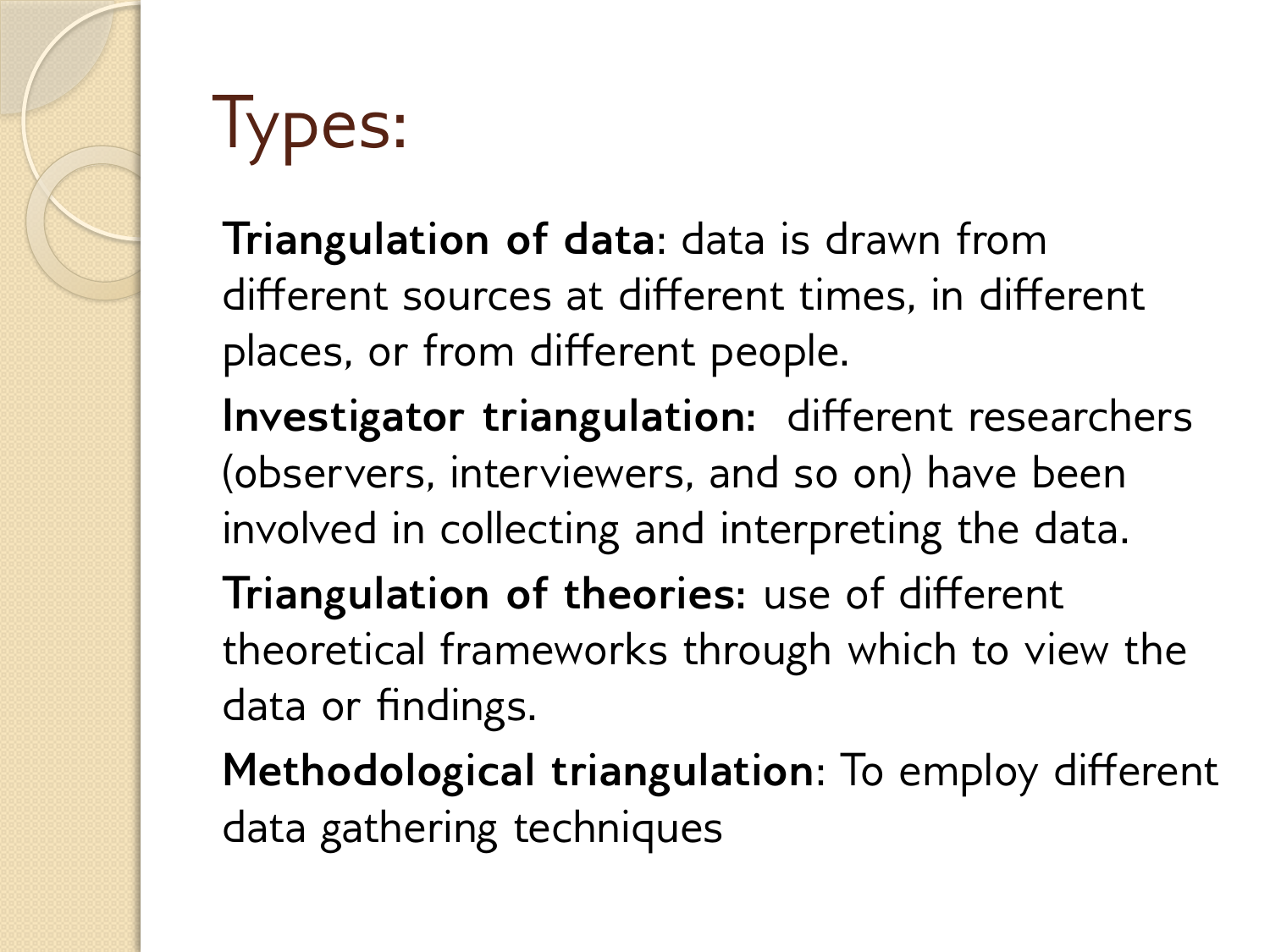

# Types:
Triangulation of data: data is drawn from different sources at different times, in different places, or from different people.
Investigator triangulation:  different researchers (observers, interviewers, and so on) have been involved in collecting and interpreting the data.
Triangulation of theories: use of different theoretical frameworks through which to view the data or findings.
Methodological triangulation: To employ different data gathering techniques